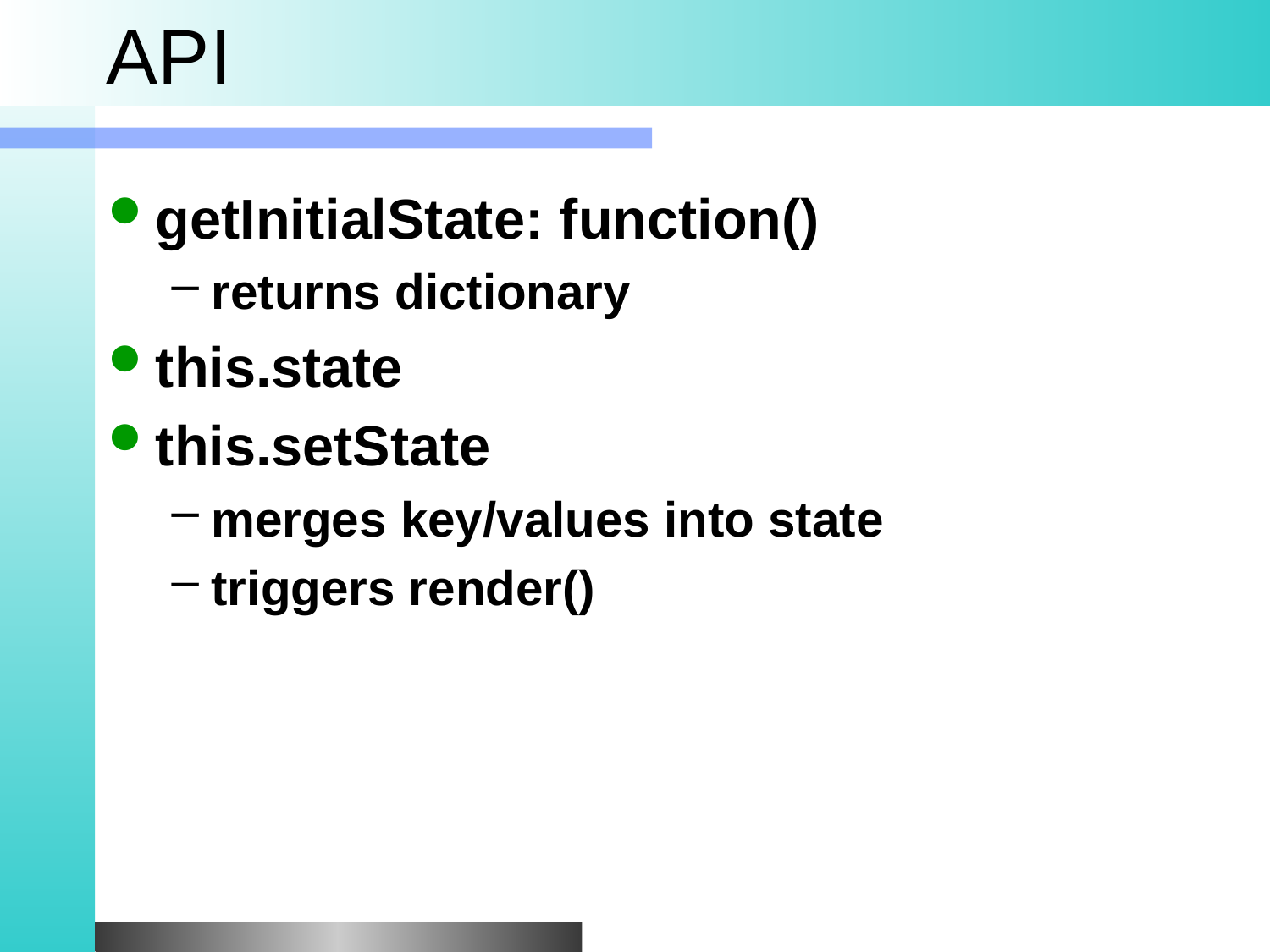

# API
getInitialState: function()
returns dictionary
this.state
this.setState
merges key/values into state
triggers render()